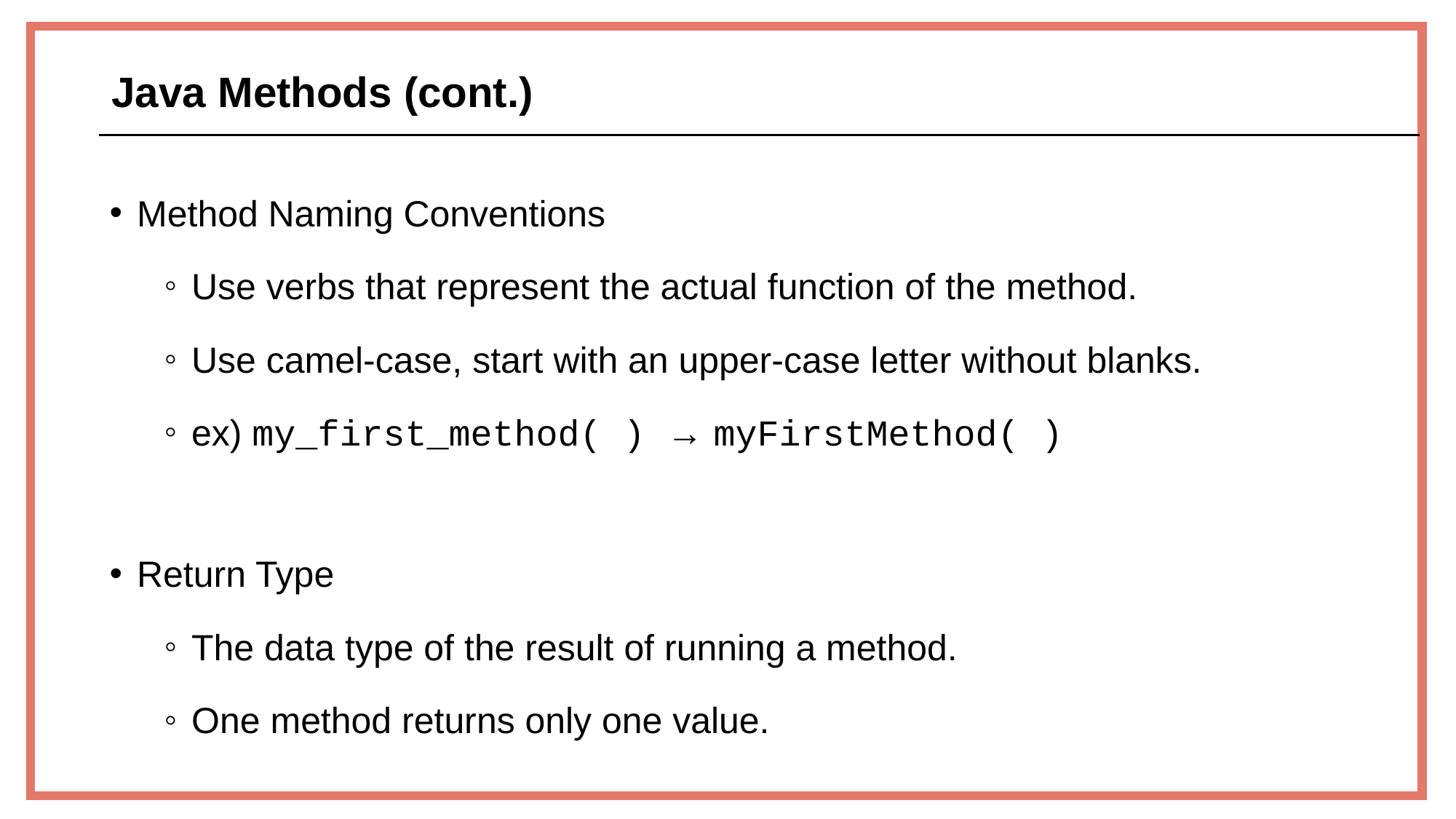

Java Methods (cont.)
Method Naming Conventions
Use verbs that represent the actual function of the method.
Use camel-case, start with an upper-case letter without blanks.
ex) my_first_method( ) → myFirstMethod( )

Return Type
The data type of the result of running a method.
One method returns only one value.
48